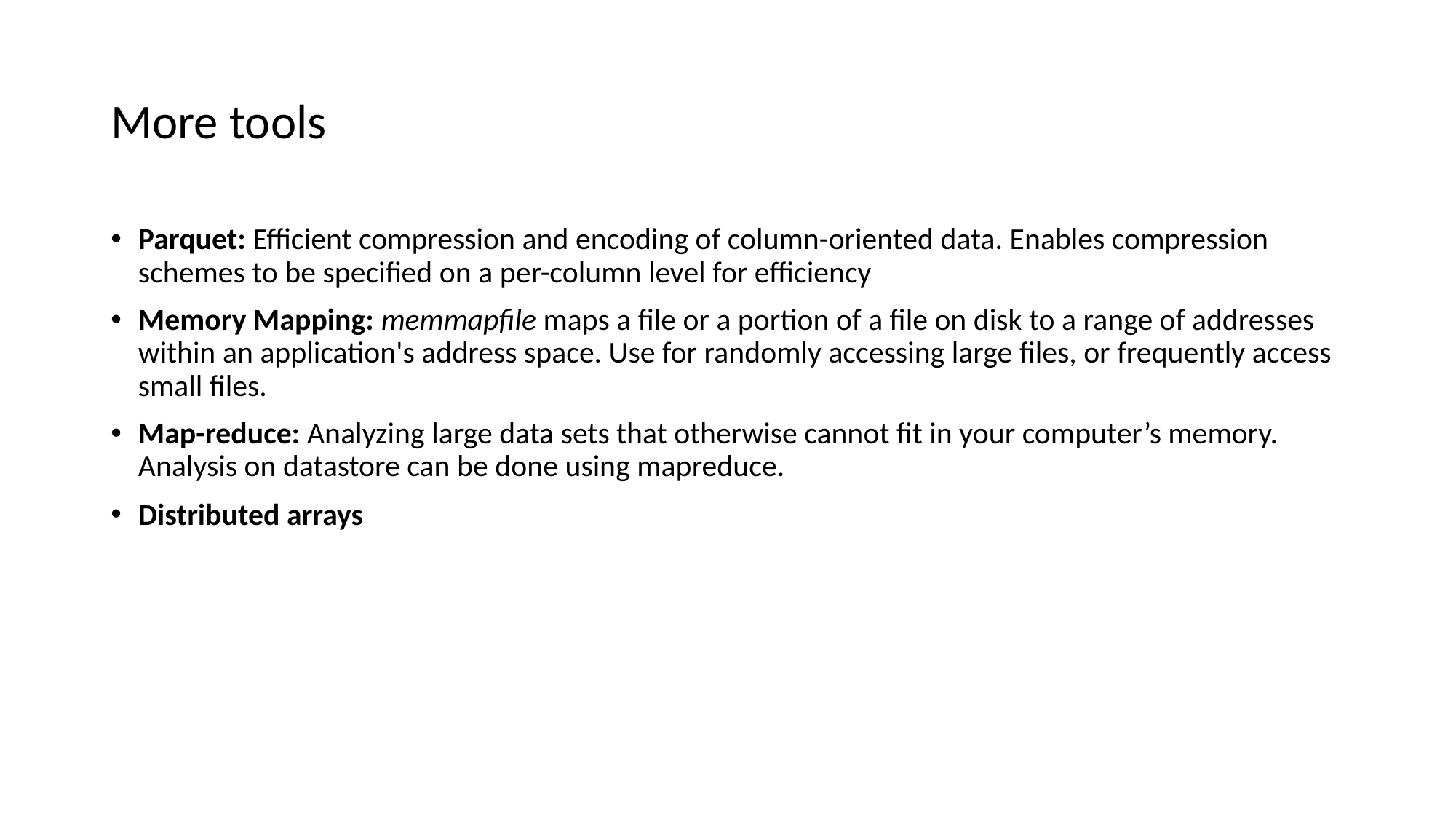

# More tools
Parquet: Efficient compression and encoding of column-oriented data. Enables compression schemes to be specified on a per-column level for efficiency
Memory Mapping: memmapfile maps a file or a portion of a file on disk to a range of addresses within an application's address space. Use for randomly accessing large files, or frequently access small files.
Map-reduce: Analyzing large data sets that otherwise cannot fit in your computer’s memory. Analysis on datastore can be done using mapreduce.
Distributed arrays